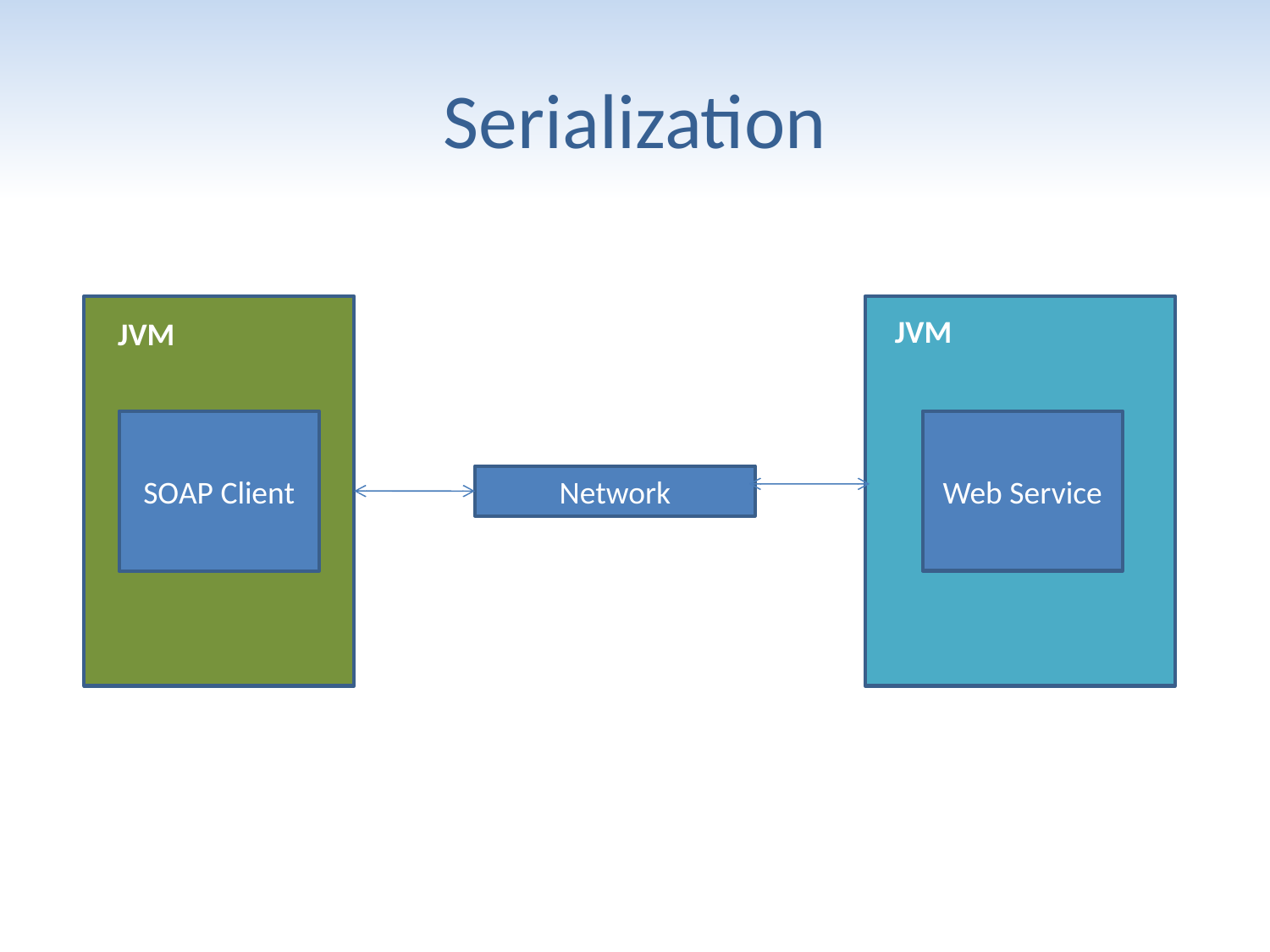

# Serialization

JVM
JVM
Web Service
SOAP Client
Network